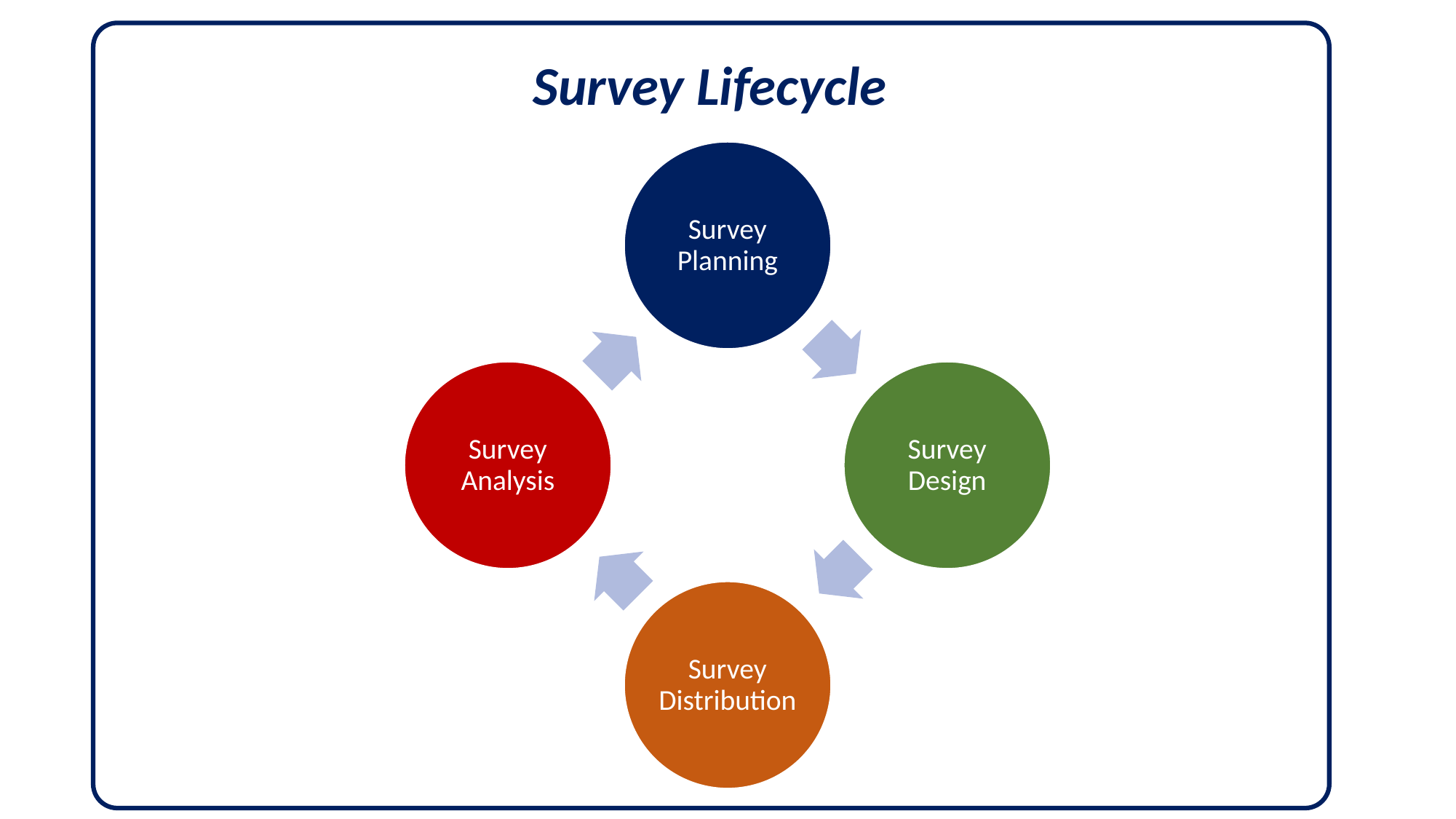

Survey Lifecycle
Survey Planning

Survey Design

Survey Distribution

Survey Analysis